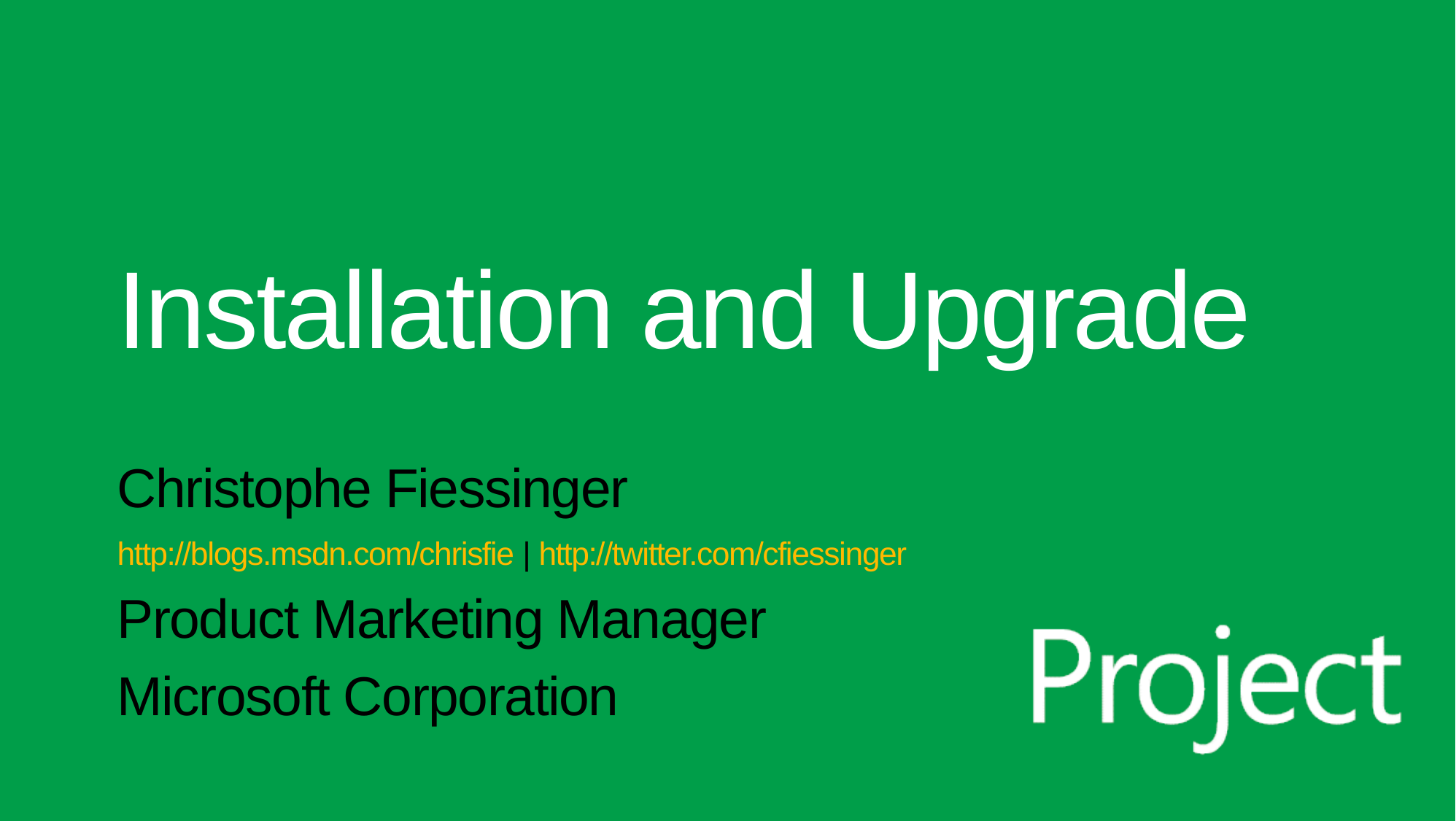

# Installation and Upgrade
Christophe Fiessinger
http://blogs.msdn.com/chrisfie | http://twitter.com/cfiessinger
Product Marketing Manager
Microsoft Corporation